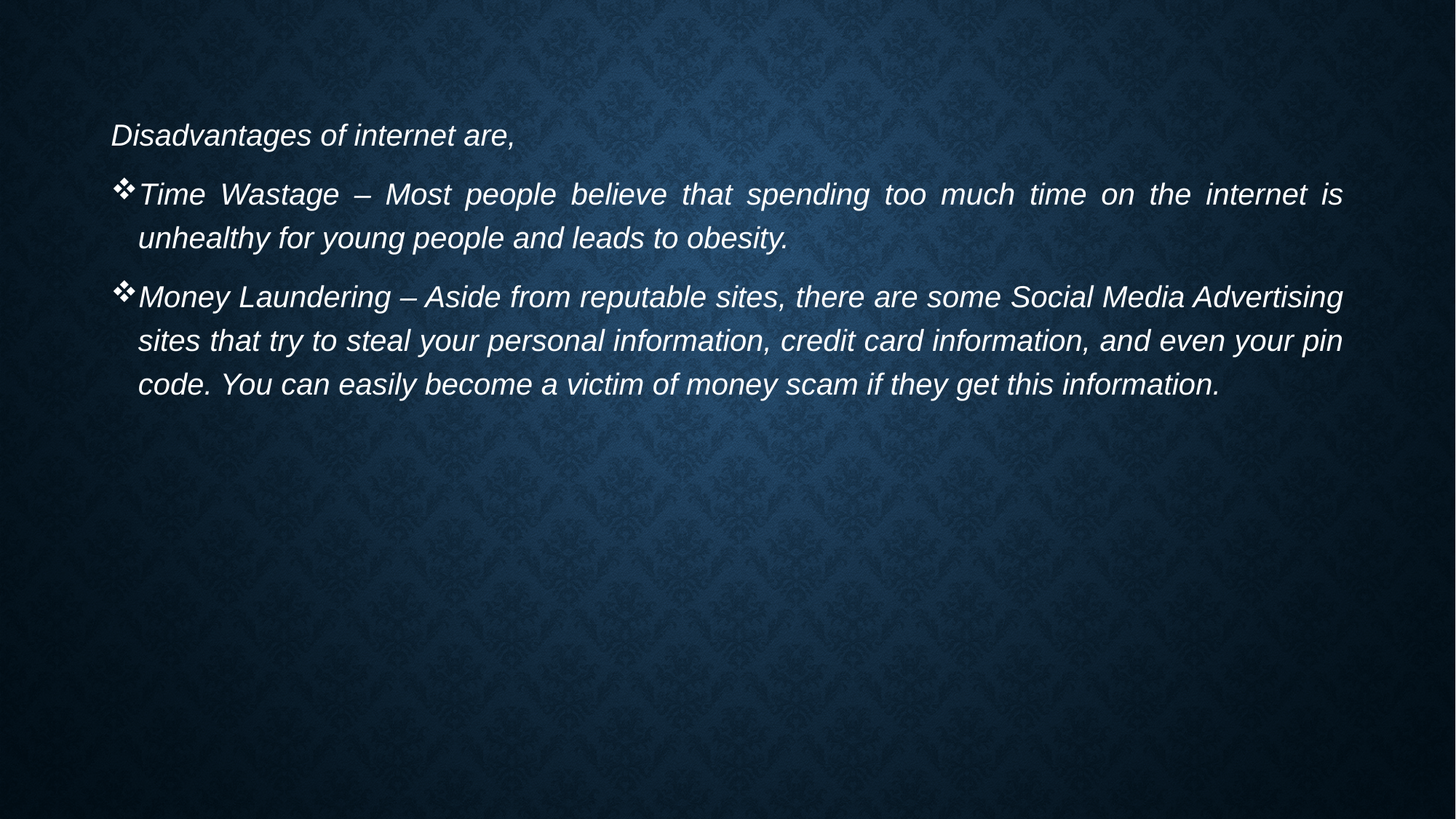

Disadvantages of internet are,
Time Wastage – Most people believe that spending too much time on the internet is unhealthy for young people and leads to obesity.
Money Laundering – Aside from reputable sites, there are some Social Media Advertising sites that try to steal your personal information, credit card information, and even your pin code. You can easily become a victim of money scam if they get this information.